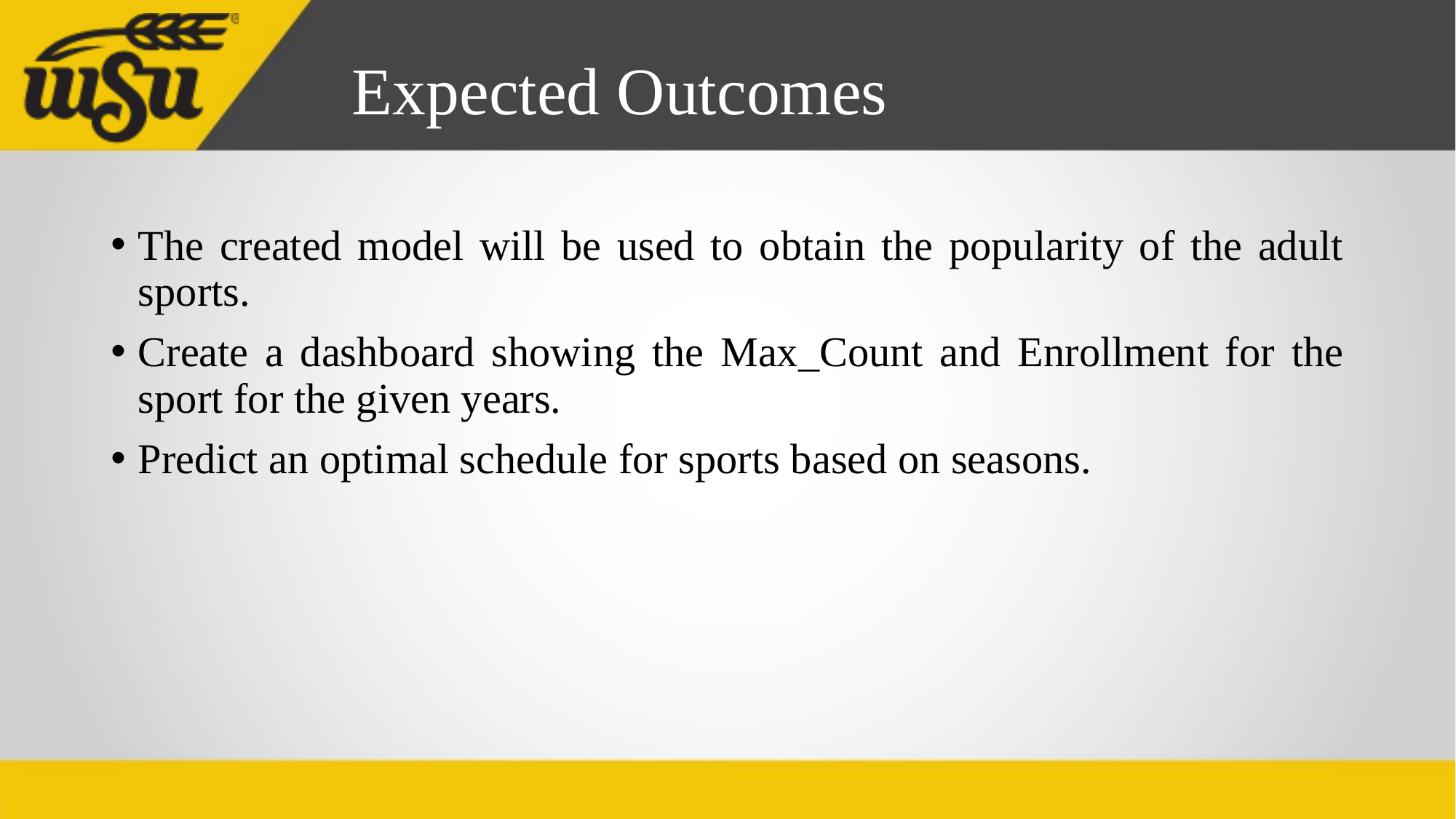

# Expected Outcomes
The created model will be used to obtain the popularity of the adult sports.
Create a dashboard showing the Max_Count and Enrollment for the sport for the given years.
Predict an optimal schedule for sports based on seasons.